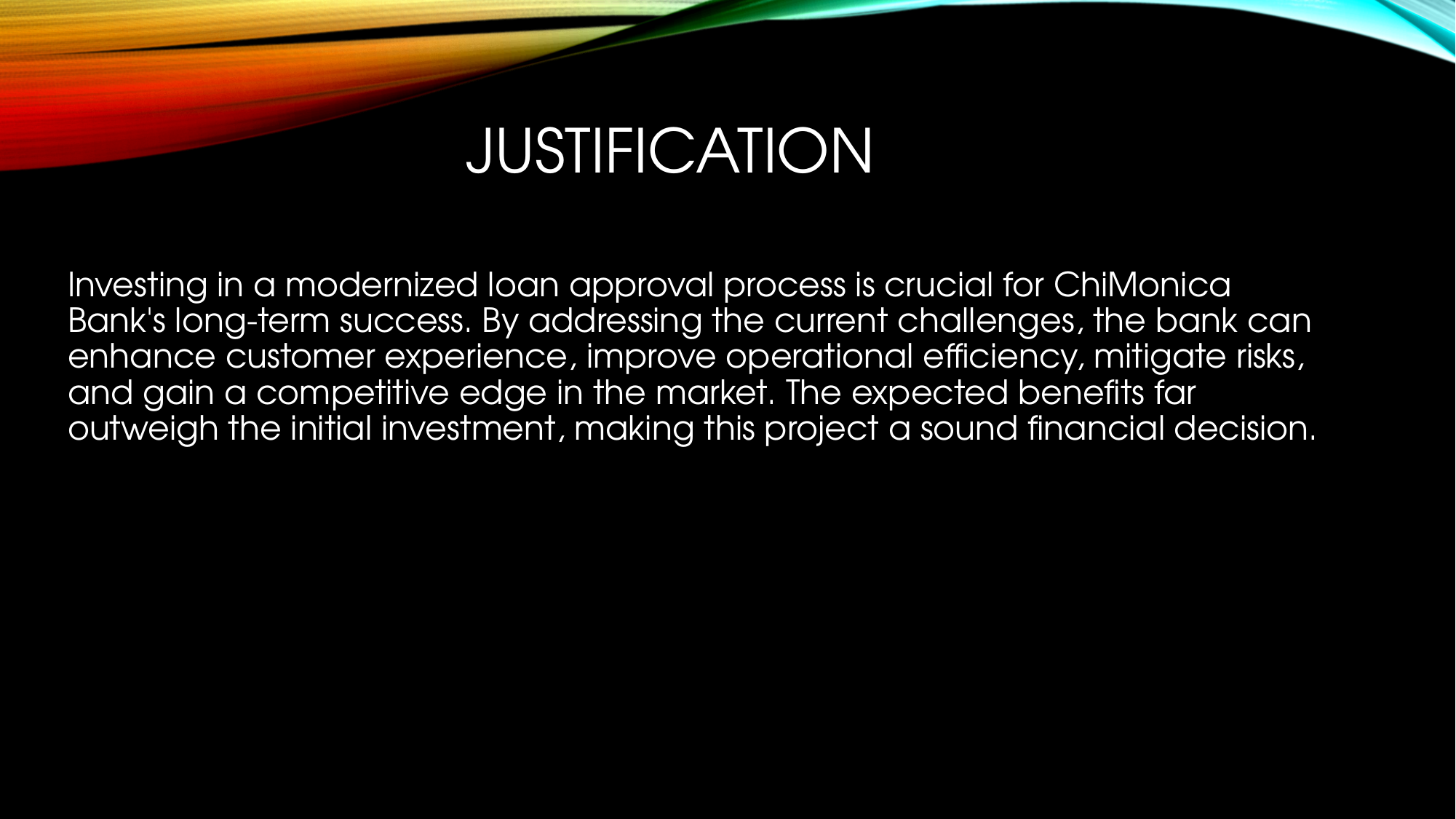

# justification
Investing in a modernized loan approval process is crucial for ChiMonica Bank's long-term success. By addressing the current challenges, the bank can enhance customer experience, improve operational efficiency, mitigate risks, and gain a competitive edge in the market. The expected benefits far outweigh the initial investment, making this project a sound financial decision.